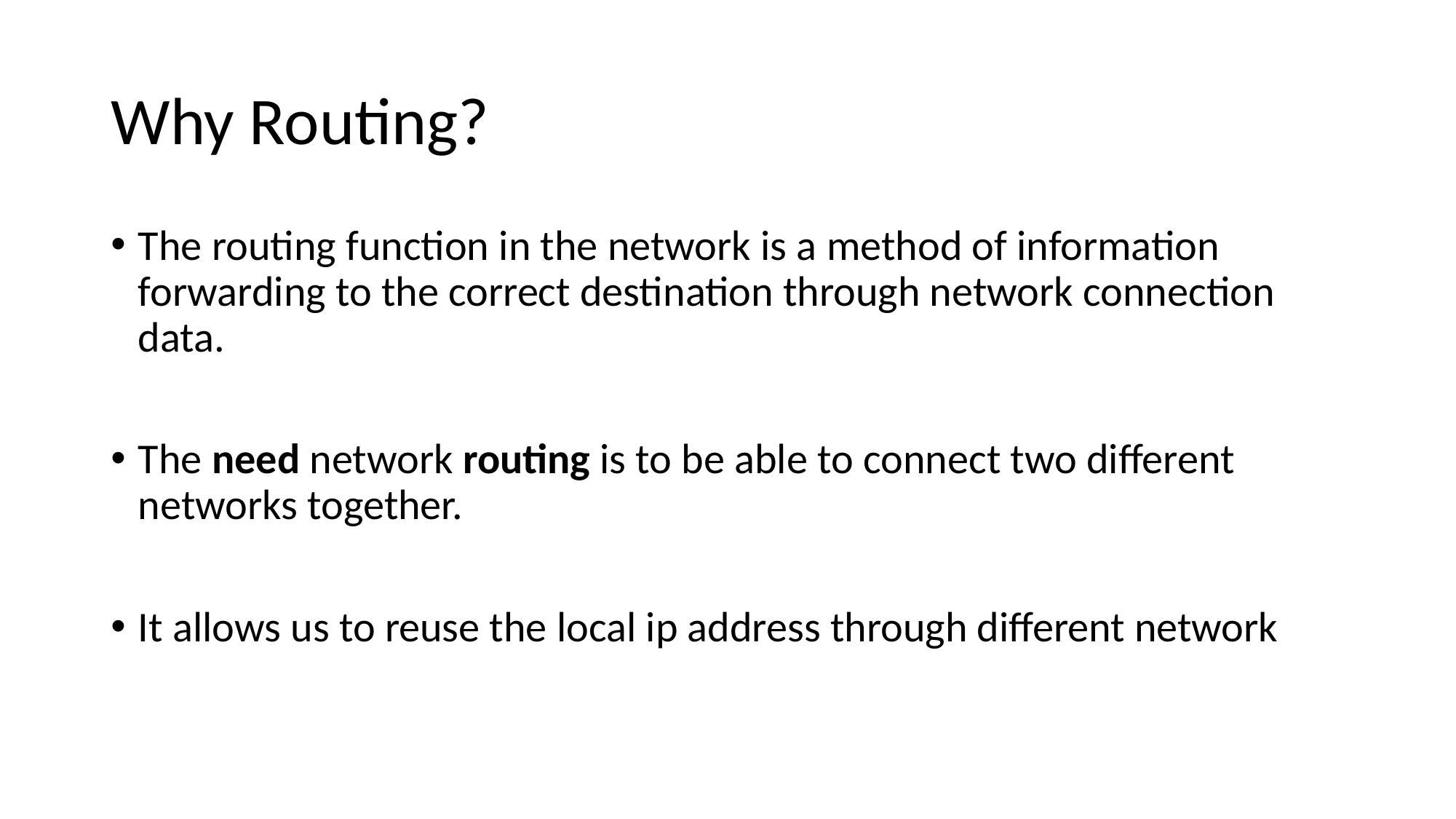

# Why Routing?
The routing function in the network is a method of information forwarding to the correct destination through network connection data.

The need network routing is to be able to connect two different networks together.

It allows us to reuse the local ip address through different network